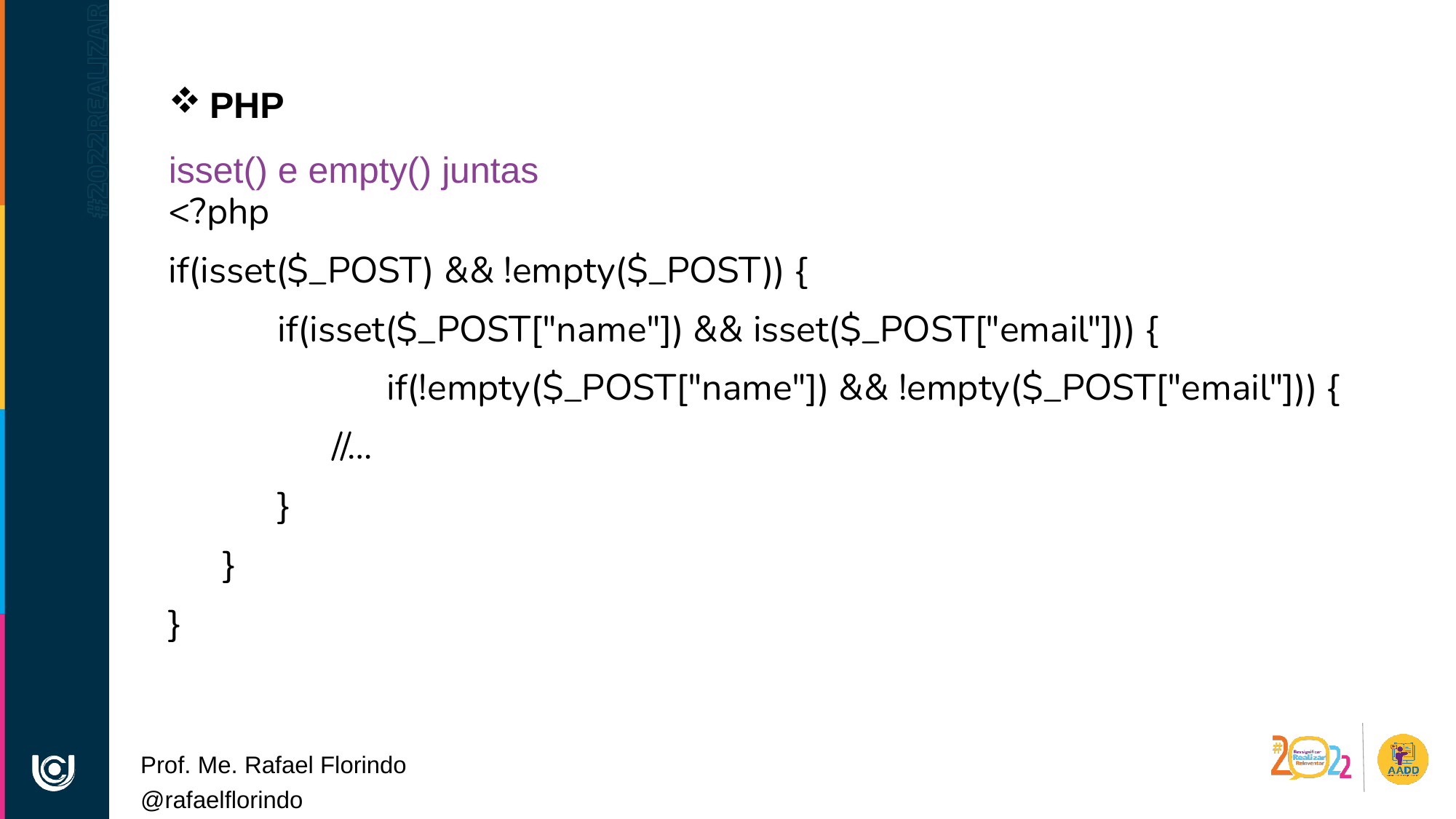

PHP
isset() e empty() juntas
<?php
if(isset($_POST) && !empty($_POST)) {
	if(isset($_POST["name"]) && isset($_POST["email"])) {
		if(!empty($_POST["name"]) && !empty($_POST["email"])) {
//…
}
}
}
Prof. Me. Rafael Florindo
@rafaelflorindo